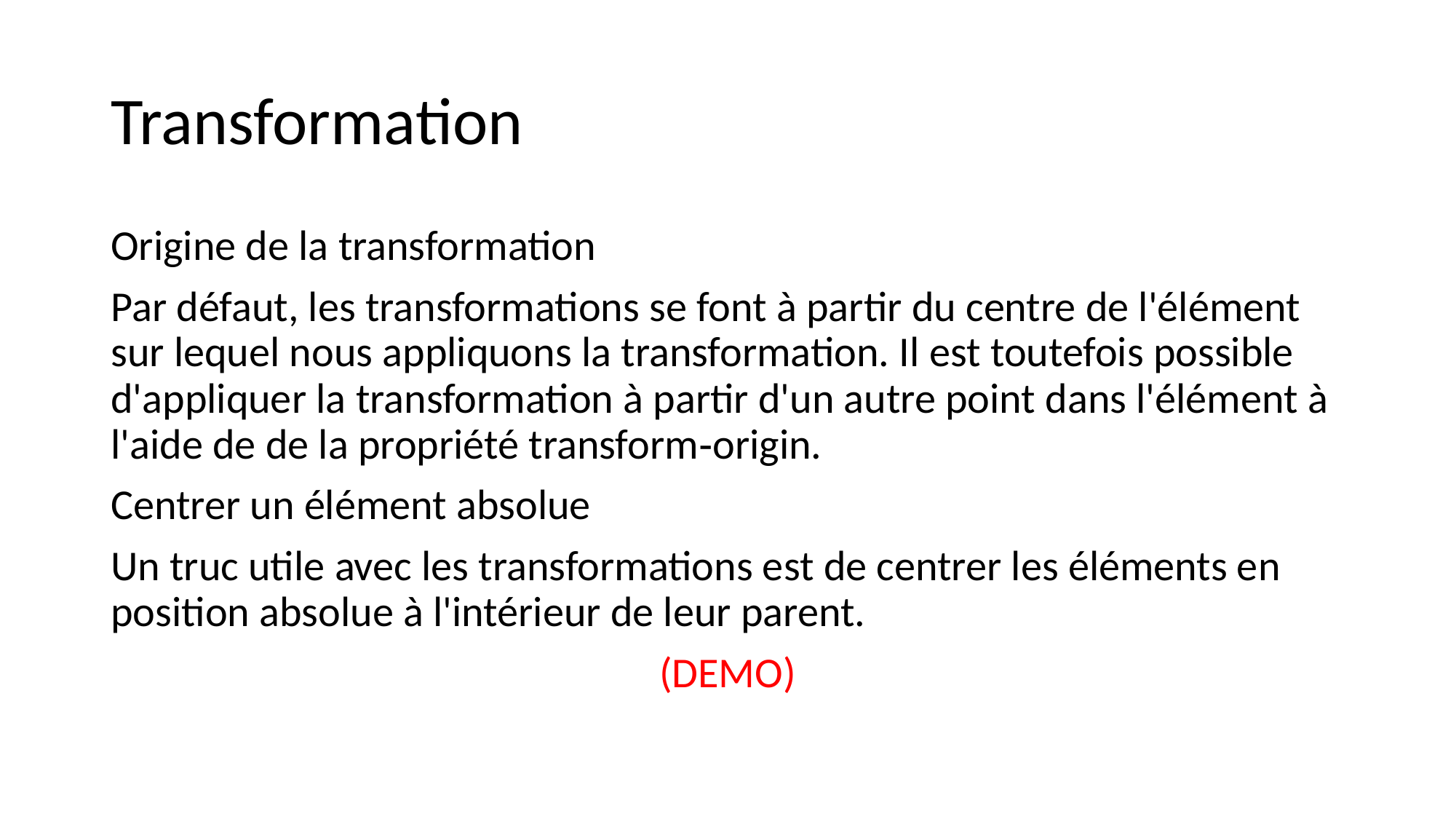

# Transformation
Origine de la transformation
Par défaut, les transformations se font à partir du centre de l'élément sur lequel nous appliquons la transformation. Il est toutefois possible d'appliquer la transformation à partir d'un autre point dans l'élément à l'aide de de la propriété transform‑origin.
Centrer un élément absolue
Un truc utile avec les transformations est de centrer les éléments en position absolue à l'intérieur de leur parent.
(DEMO)